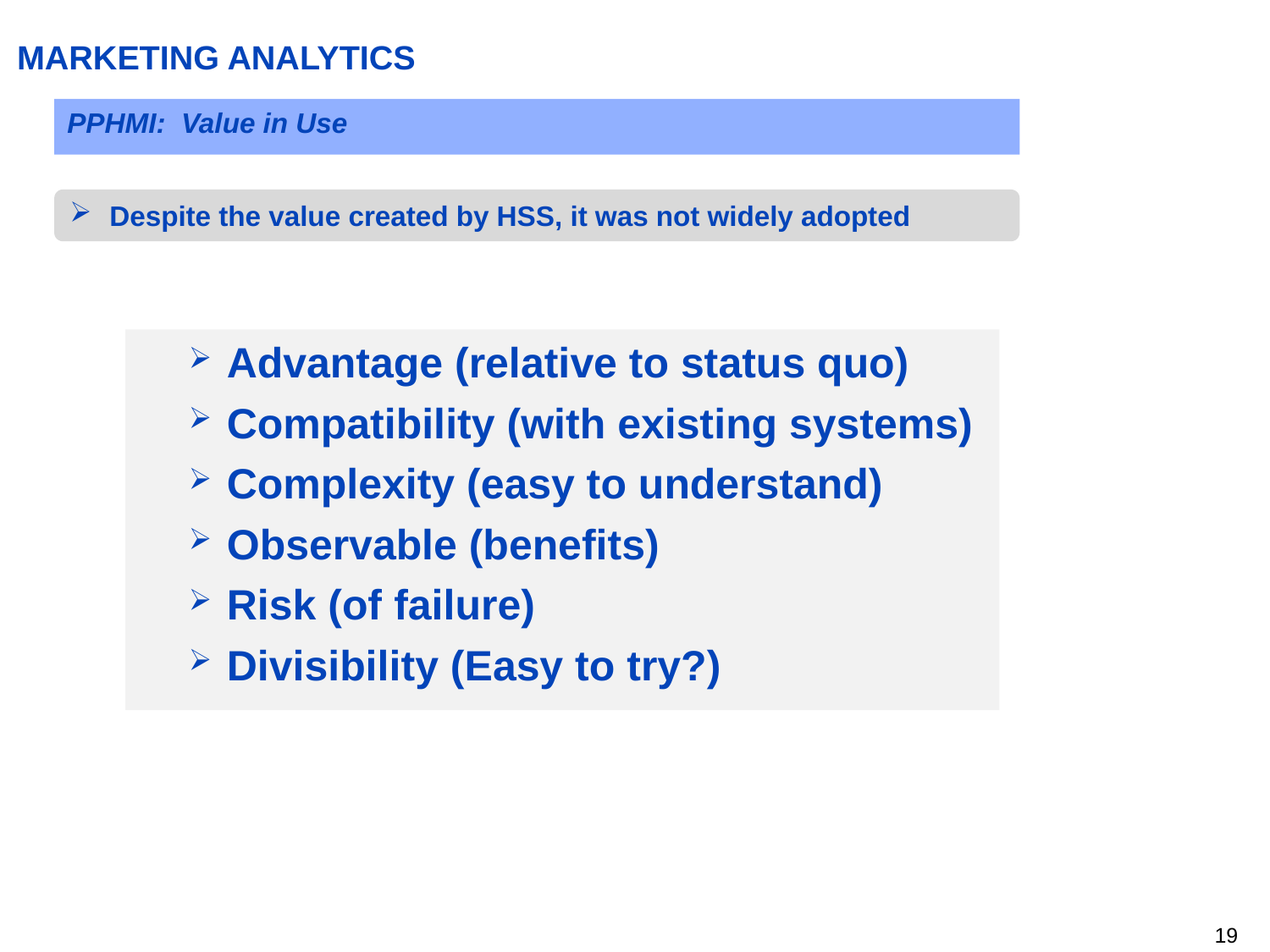

MARKETING ANALYTICS
PPHMI:  Value in Use
Despite the value created by HSS, it was not widely adopted
Advantage (relative to status quo)
Compatibility (with existing systems)
Complexity (easy to understand)
Observable (benefits)
Risk (of failure)
Divisibility (Easy to try?)
19